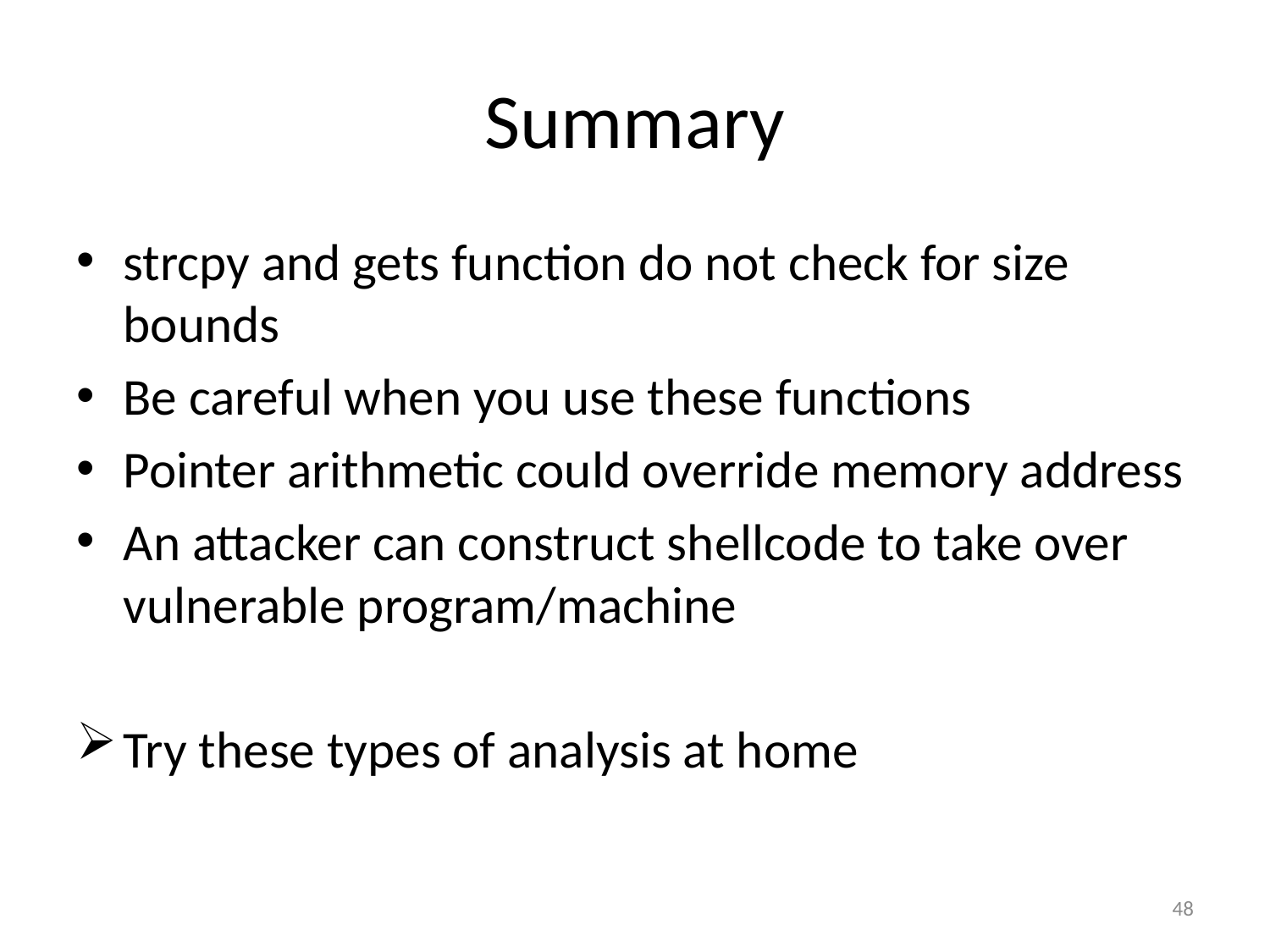

# Summary
strcpy and gets function do not check for size bounds
Be careful when you use these functions
Pointer arithmetic could override memory address
An attacker can construct shellcode to take over vulnerable program/machine

Try these types of analysis at home

48